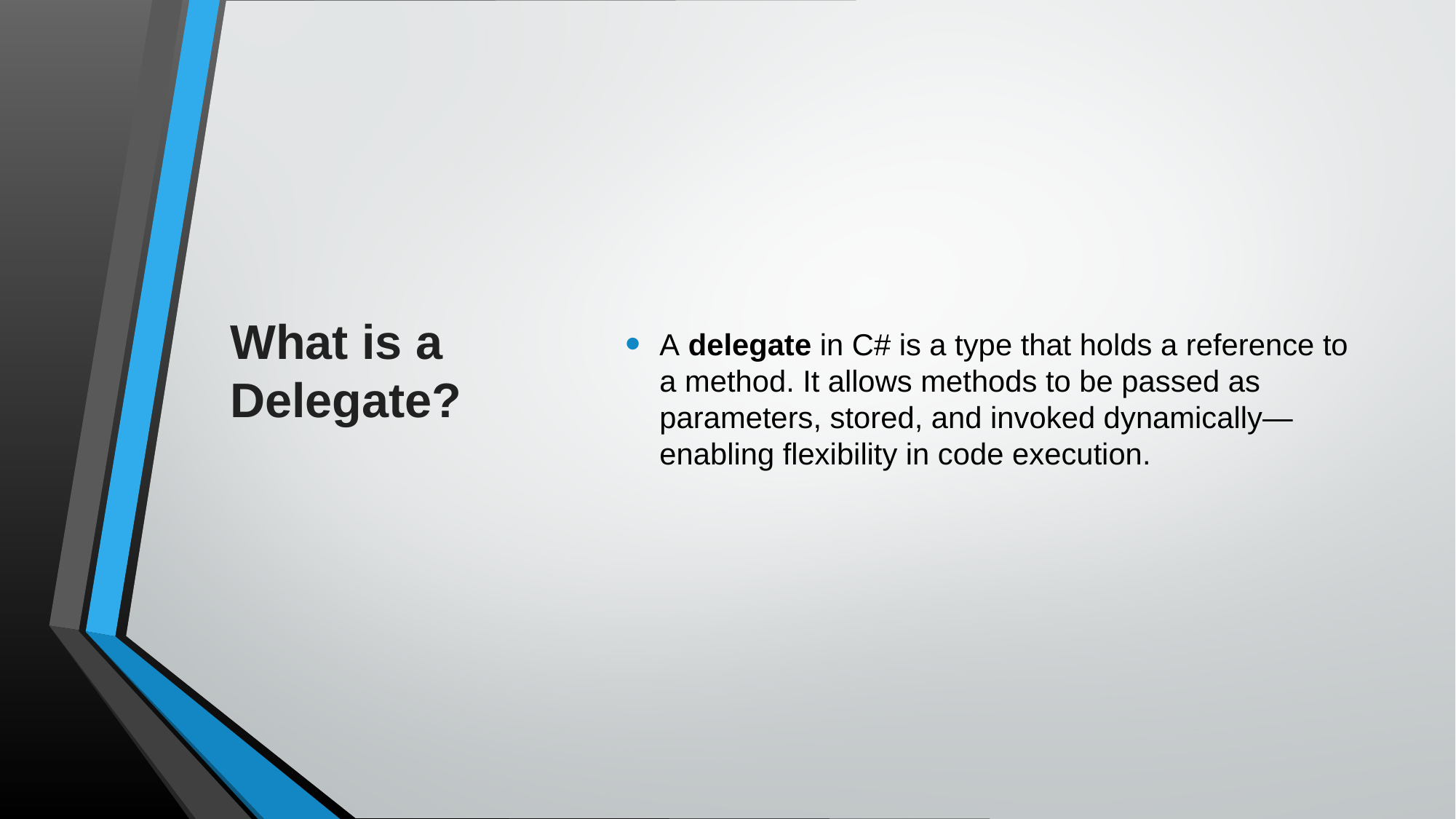

# What is a Delegate?
A delegate in C# is a type that holds a reference to a method. It allows methods to be passed as parameters, stored, and invoked dynamically—enabling flexibility in code execution.